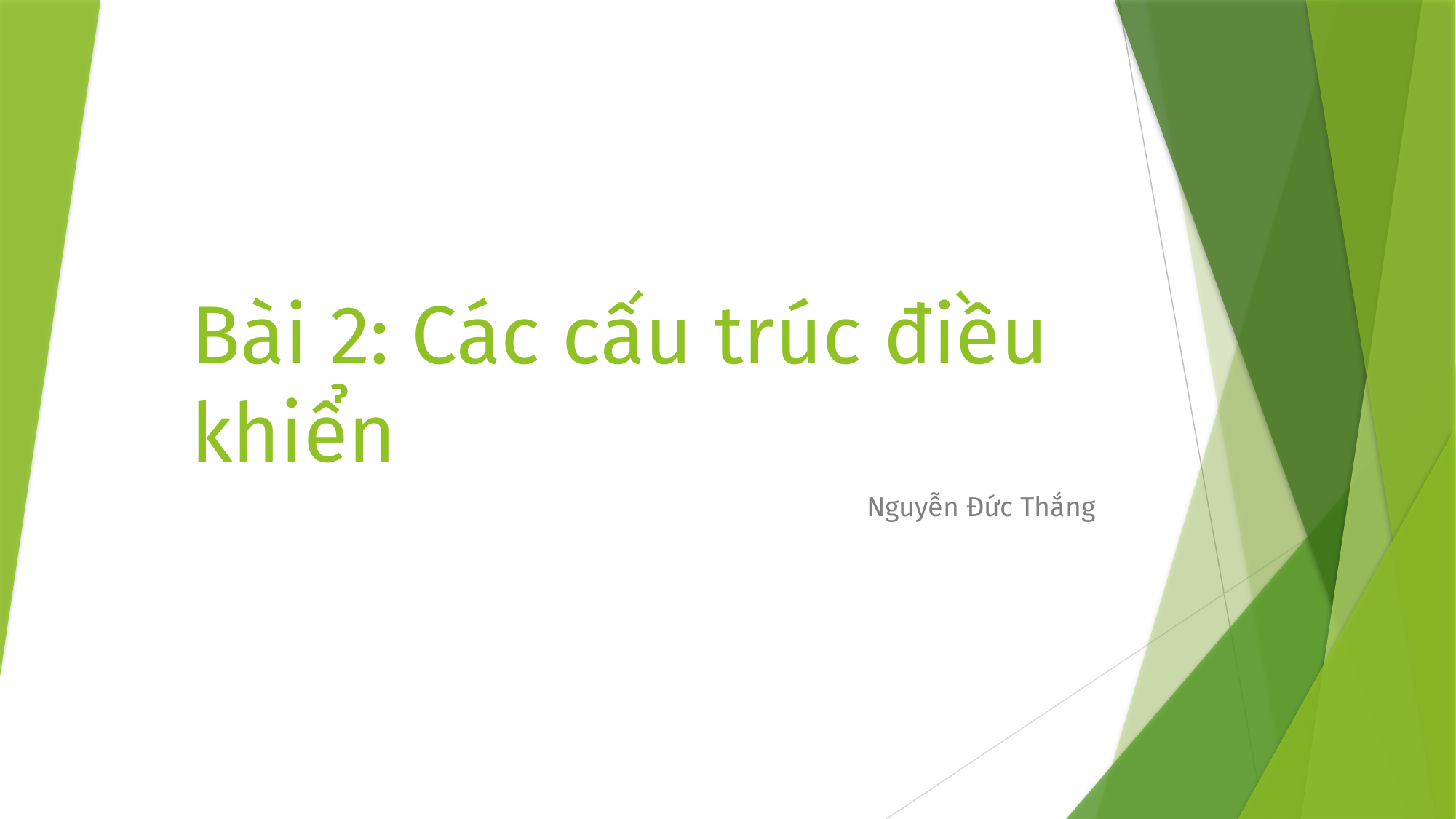

# Bài 2: Các cấu trúc điều khiển
Nguyễn Đức Thắng